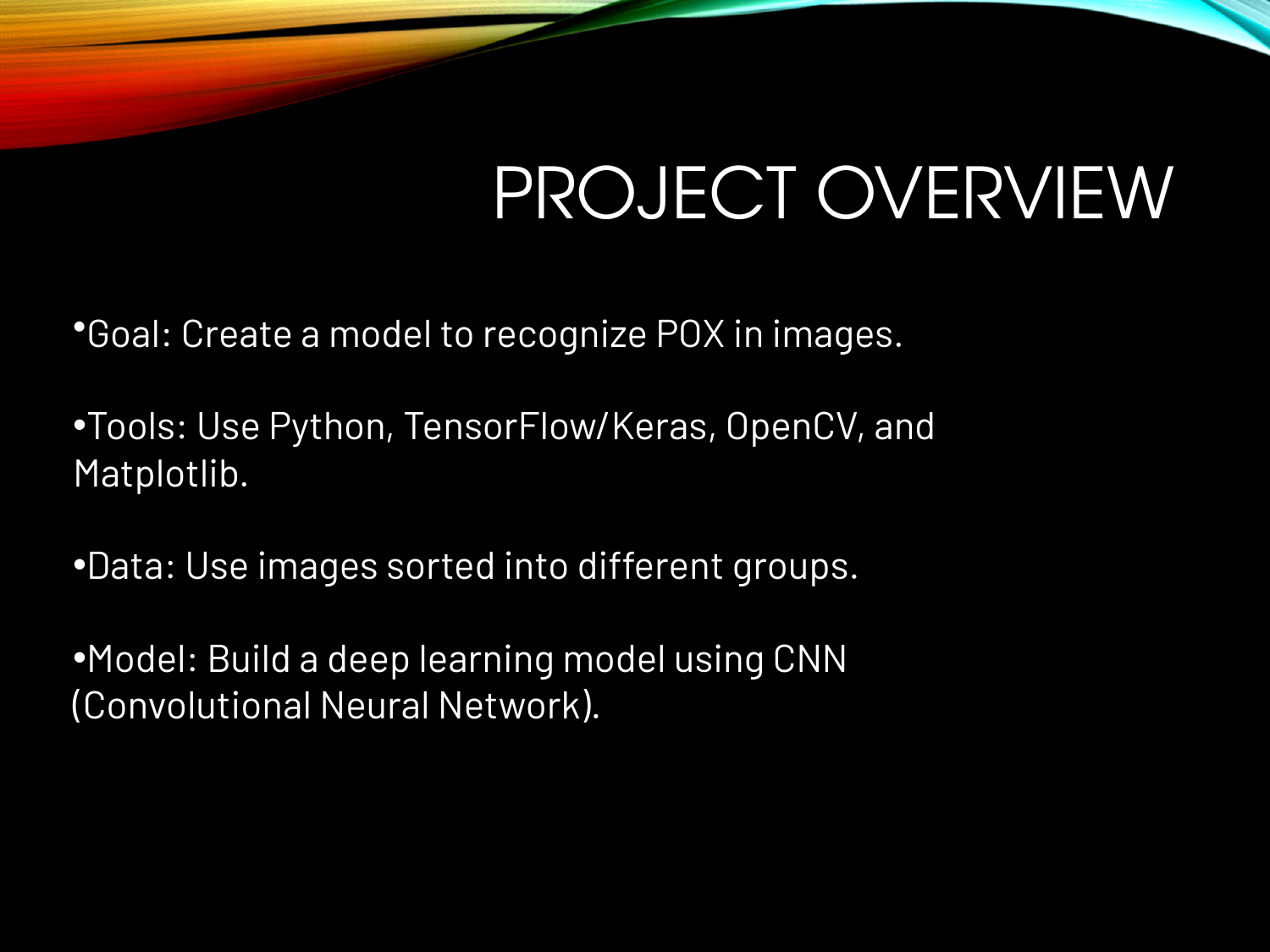

# Project Overview
Goal: Create a model to recognize POX in images.

Tools: Use Python, TensorFlow/Keras, OpenCV, and Matplotlib.

Data: Use images sorted into different groups.

Model: Build a deep learning model using CNN
(Convolutional Neural Network).